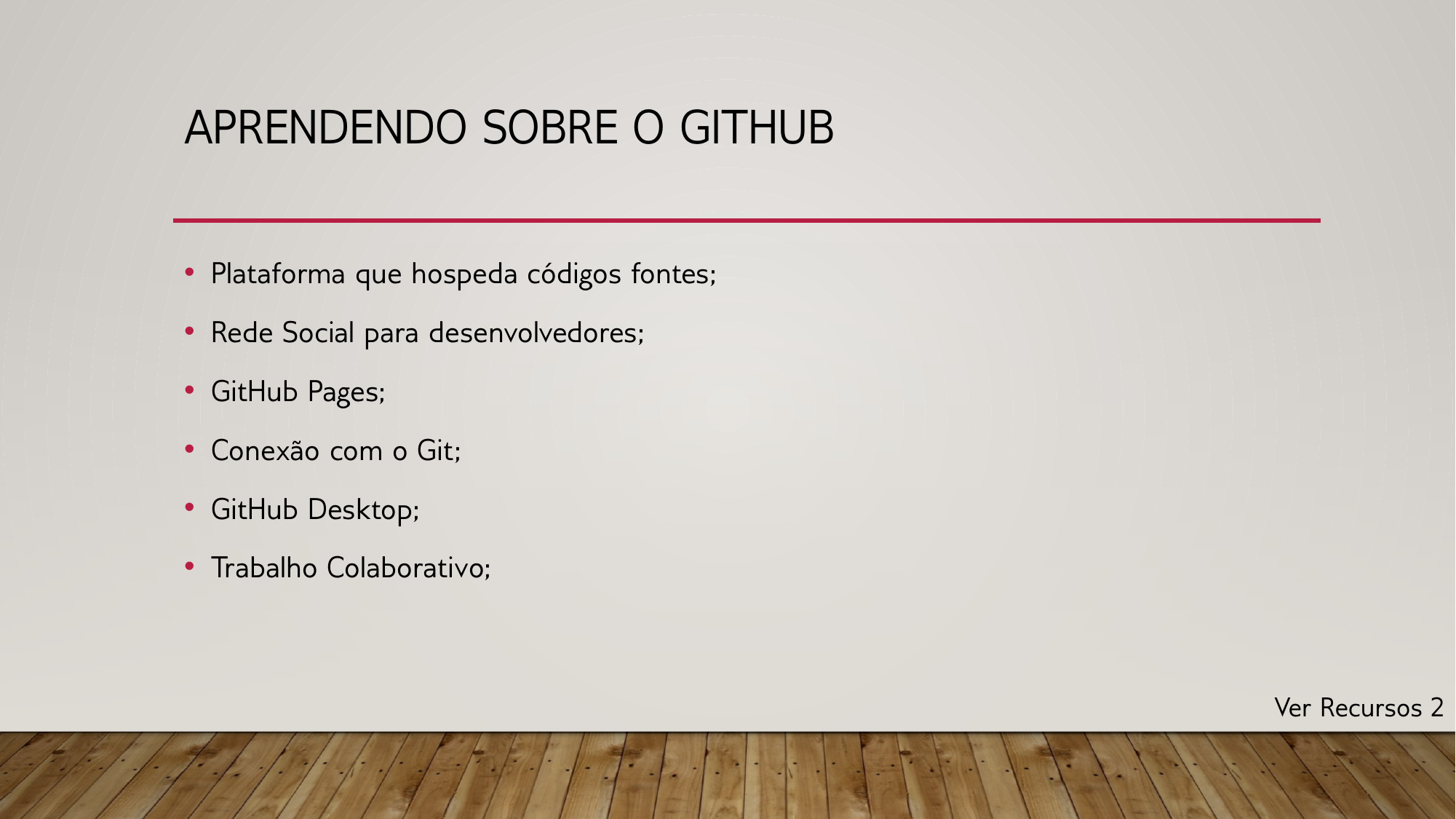

# Aprendendo sobre o github
Plataforma que hospeda códigos fontes;
Rede Social para desenvolvedores;
GitHub Pages;
Conexão com o Git;
GitHub Desktop;
Trabalho Colaborativo;
Ver Recursos 2